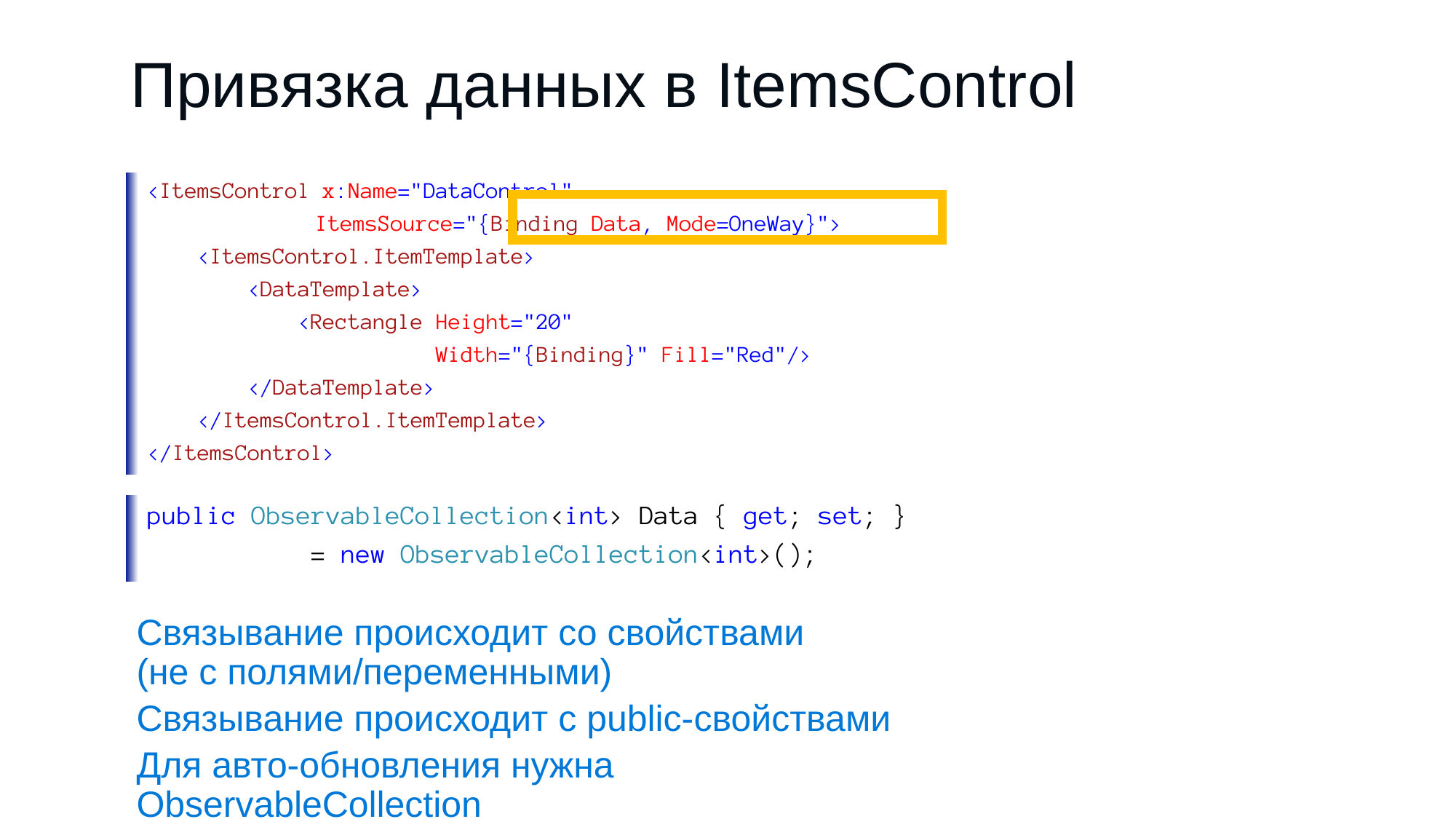

# Привязка данных в ItemsControl
<ItemsControl x:Name="DataControl"
	      ItemsSource="{Binding Data, Mode=OneWay}">
    <ItemsControl.ItemTemplate>
        <DataTemplate>
            <Rectangle Height="20"
                       Width="{Binding}" Fill="Red"/>
        </DataTemplate>
    </ItemsControl.ItemTemplate>
</ItemsControl>

public ObservableCollection<int> Data { get; set; }
           = new ObservableCollection<int>();
Связывание происходит со свойствами
(не с полями/переменными)
Связывание происходит с public-свойствами
Для авто-обновления нужна ObservableCollection